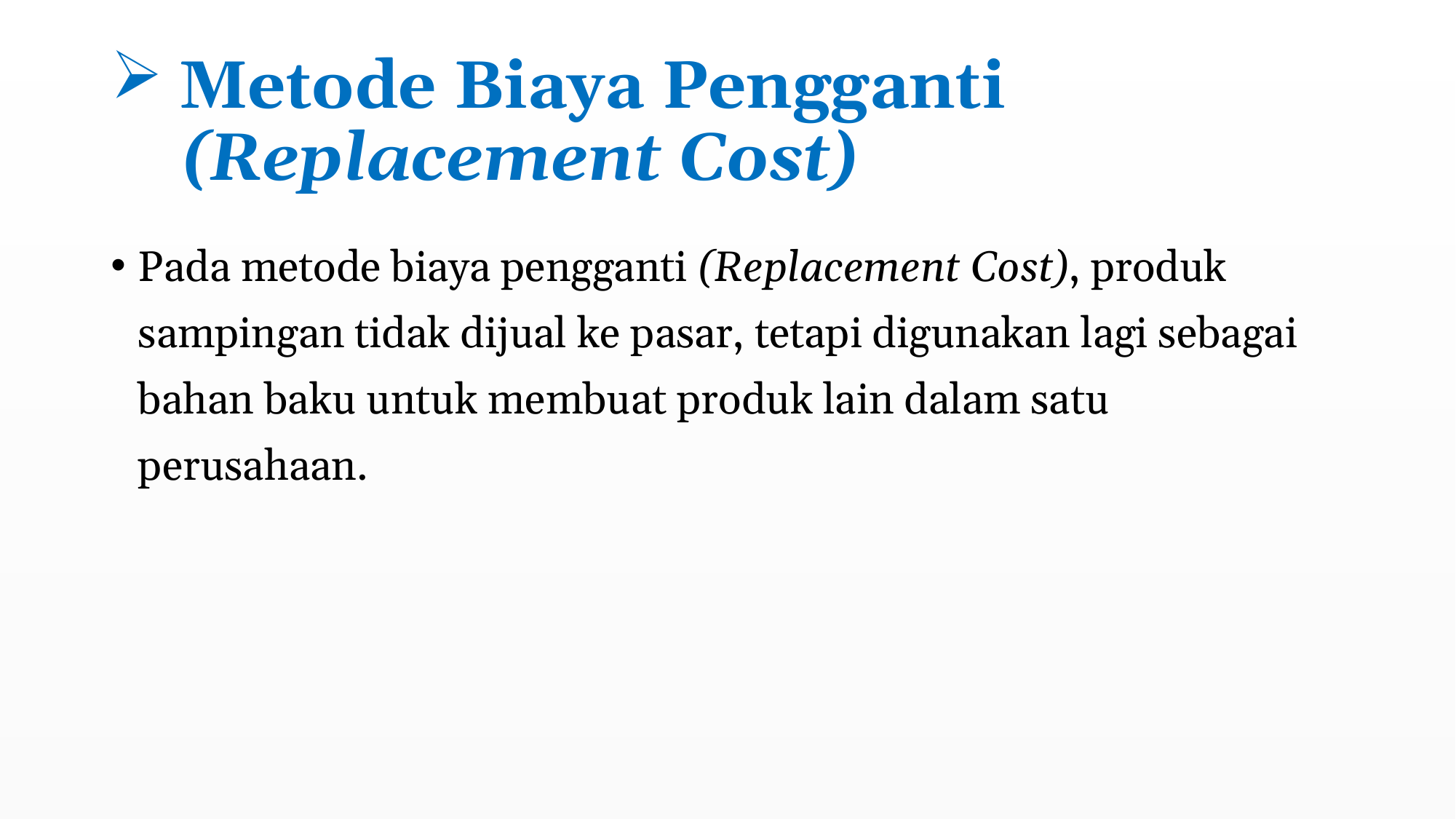

# Metode Biaya Pengganti (Replacement Cost)
Pada metode biaya pengganti (Replacement Cost), produk sampingan tidak dijual ke pasar, tetapi digunakan lagi sebagai bahan baku untuk membuat produk lain dalam satu perusahaan.